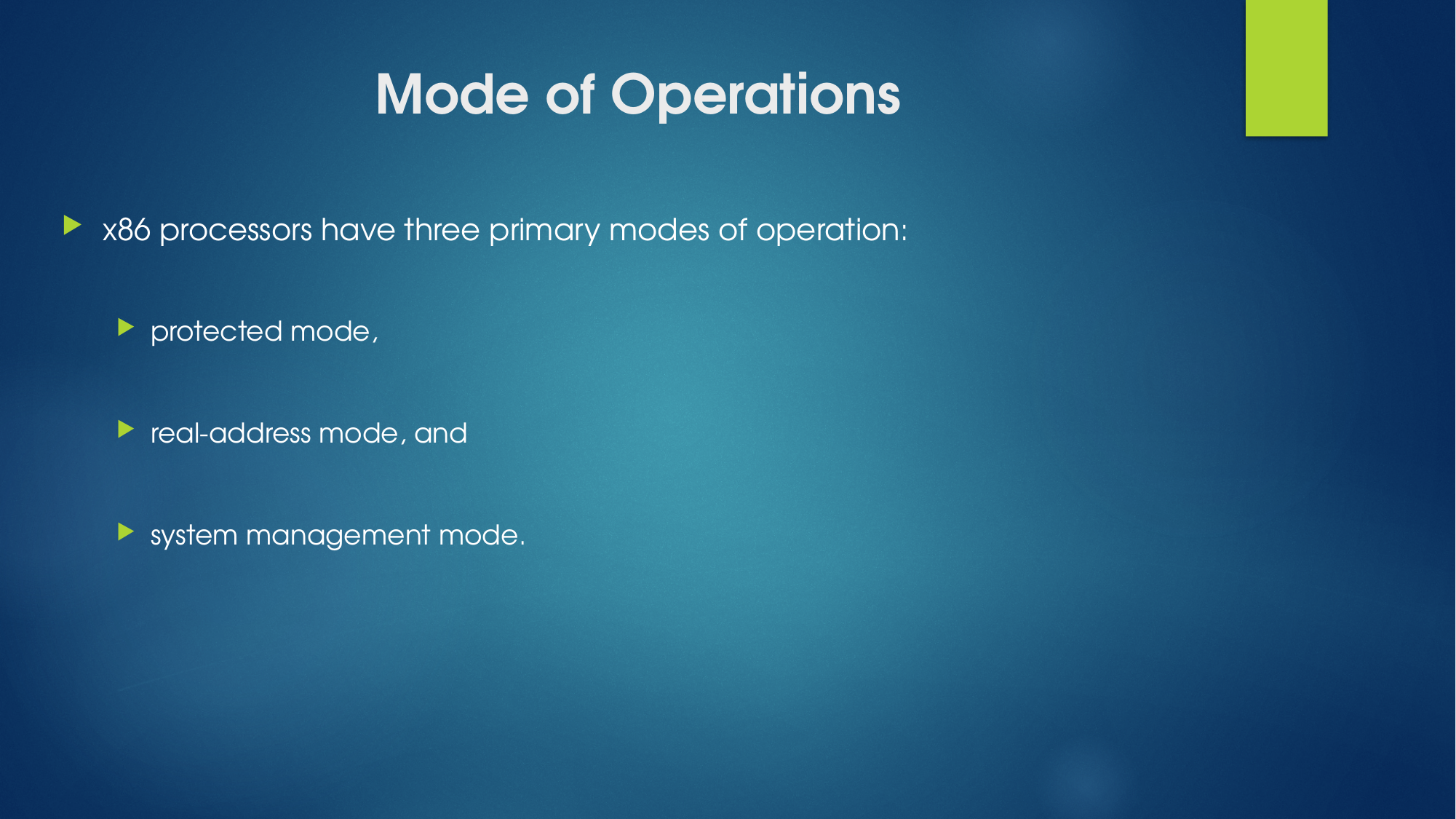

# Mode of Operations
x86 processors have three primary modes of operation:

protected mode,

real-address mode, and

system management mode.